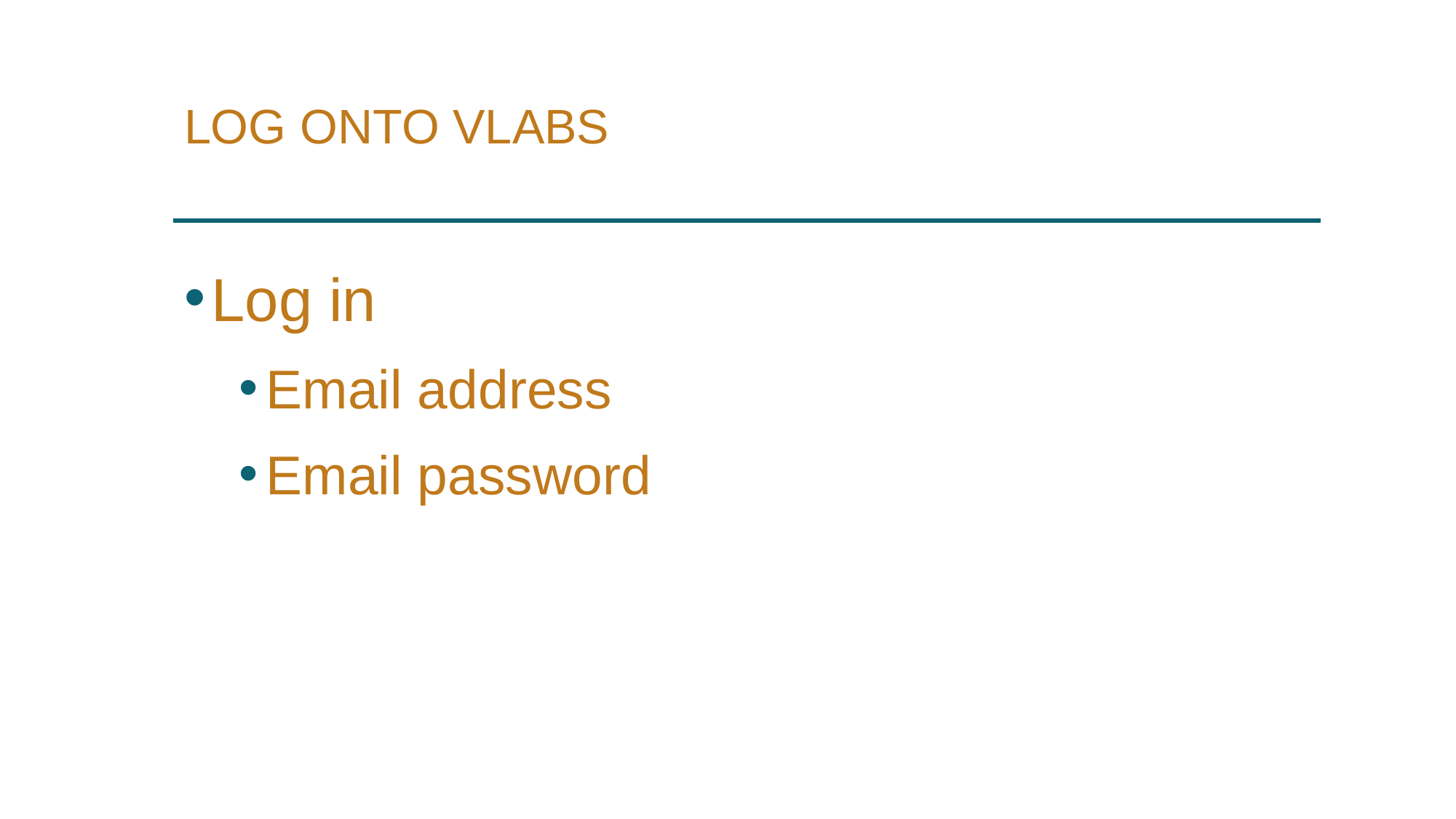

# LOG ONTO VLABS
Log in
Email address
Email password